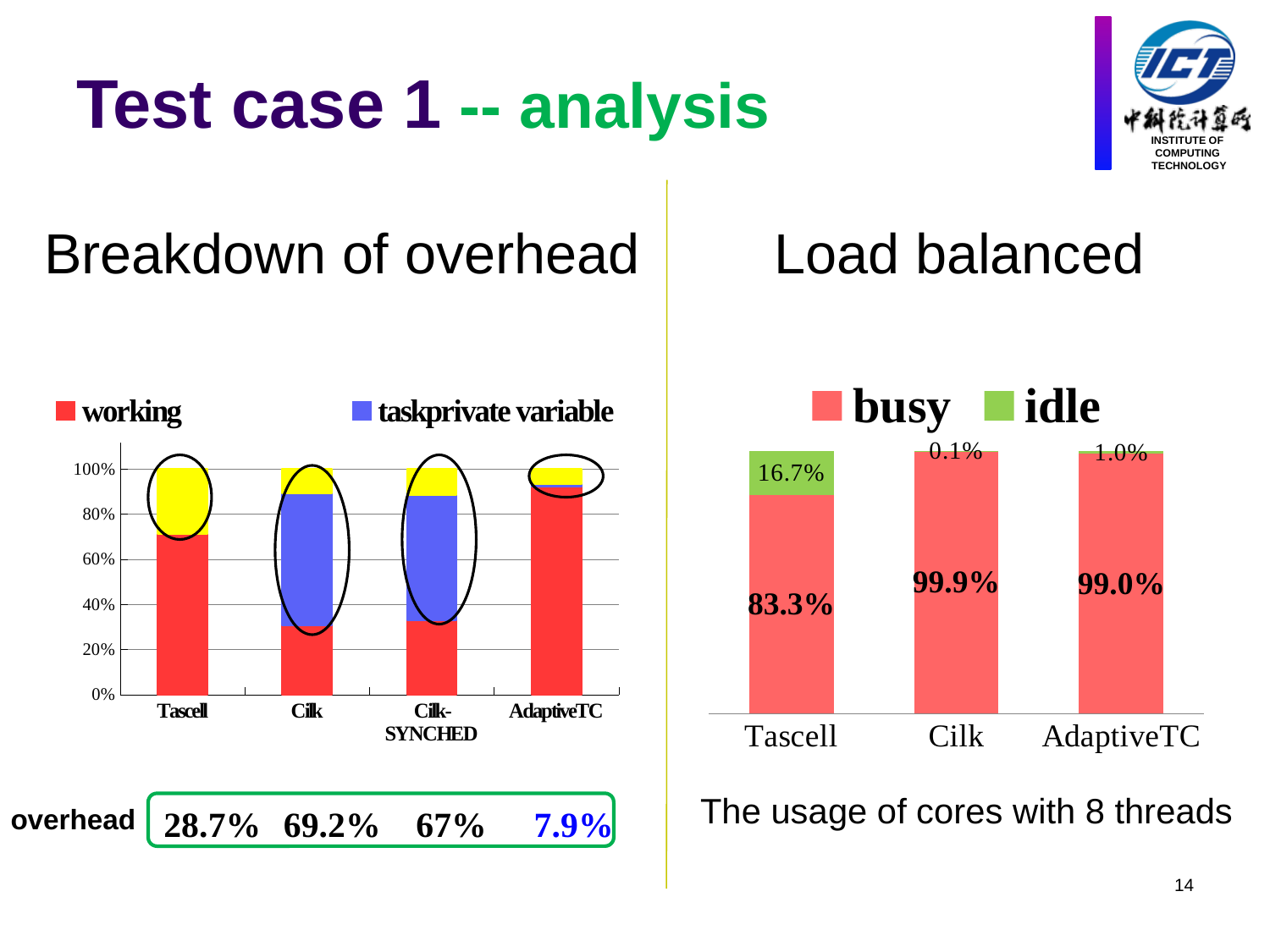

# Test case 1 -- analysis
Breakdown of overhead
Load balanced

### Chart

| Category | busy | idle |
|---|---|---|
| Tascell | 0.8330000000000006 | 0.167 |
| Cilk | 0.999 | 0.0010000000000000041 |
| AdaptiveTC | 0.99 | 0.010000000000000005 |

### Chart

| Category | working | taskprivate variable | deque/nested function |
|---|---|---|---|
| Tascell | 0.7126631371074726 | 0.0 | 0.28733686289253163 |
| Cilk | 0.3076029219213283 | 0.5835047748350578 | 0.10889230324360406 |
| Cilk-SYNCHED | 0.33003602583231584 | 0.5531302887729846 | 0.11683368539469555 |
| AdaptiveTC | 0.9207548347974628 | 0.012567735101782681 | 0.06667743010075457 |

The usage of cores with 8 threads

overhead
| 28.7% | 69.2% | 67% | 7.9% |
| --- | --- | --- | --- |
14